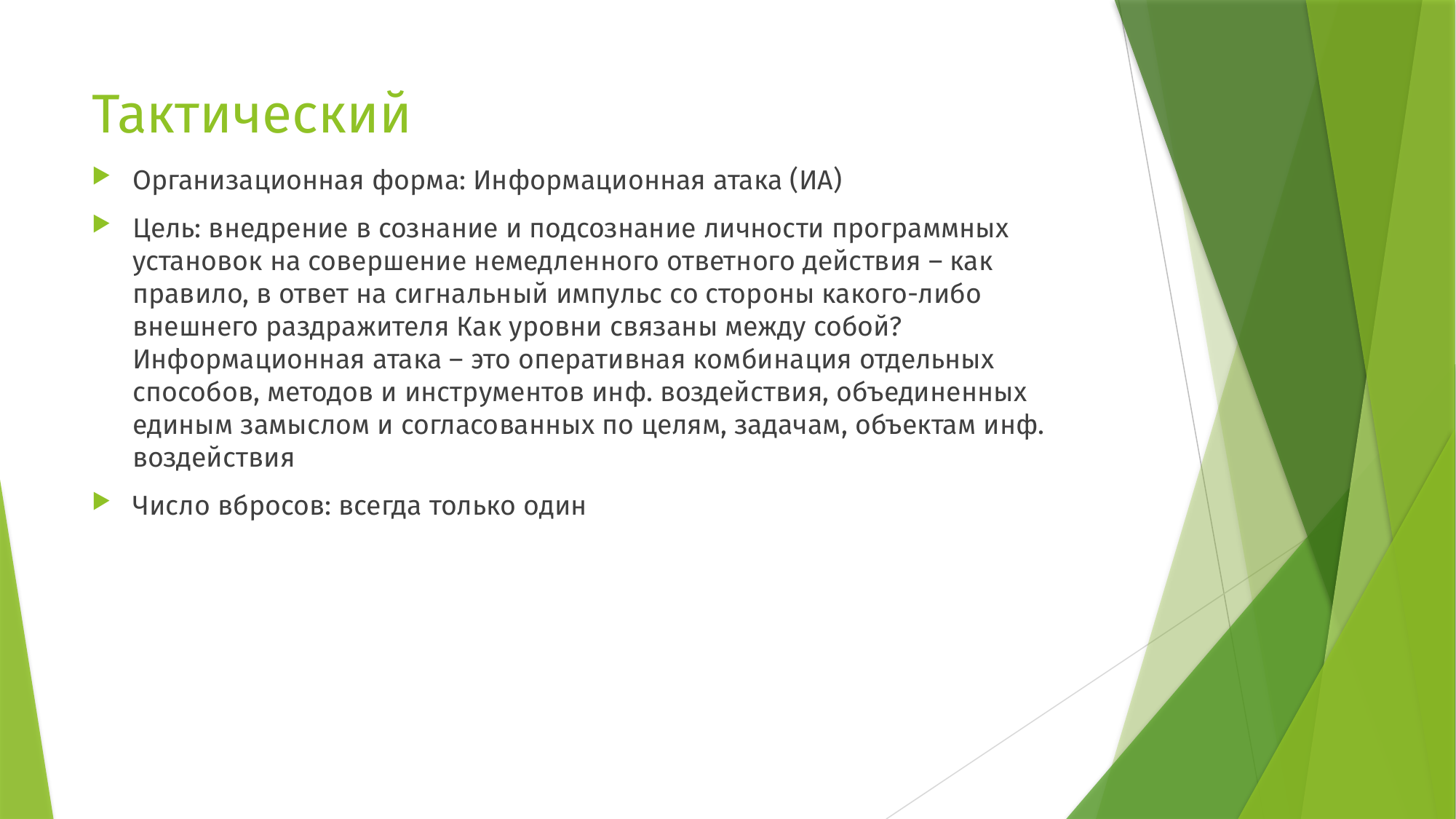

# Тактический
Организационная форма: Информационная атака (ИА)
Цель: внедрение в сознание и подсознание личности программных установок на совершение немедленного ответного действия – как правило, в ответ на сигнальный импульс со стороны какого-либо внешнего раздражителя Как уровни связаны между собой? Информационная атака – это оперативная комбинация отдельных способов, методов и инструментов инф. воздействия, объединенных единым замыслом и согласованных по целям, задачам, объектам инф. воздействия
Число вбросов: всегда только один